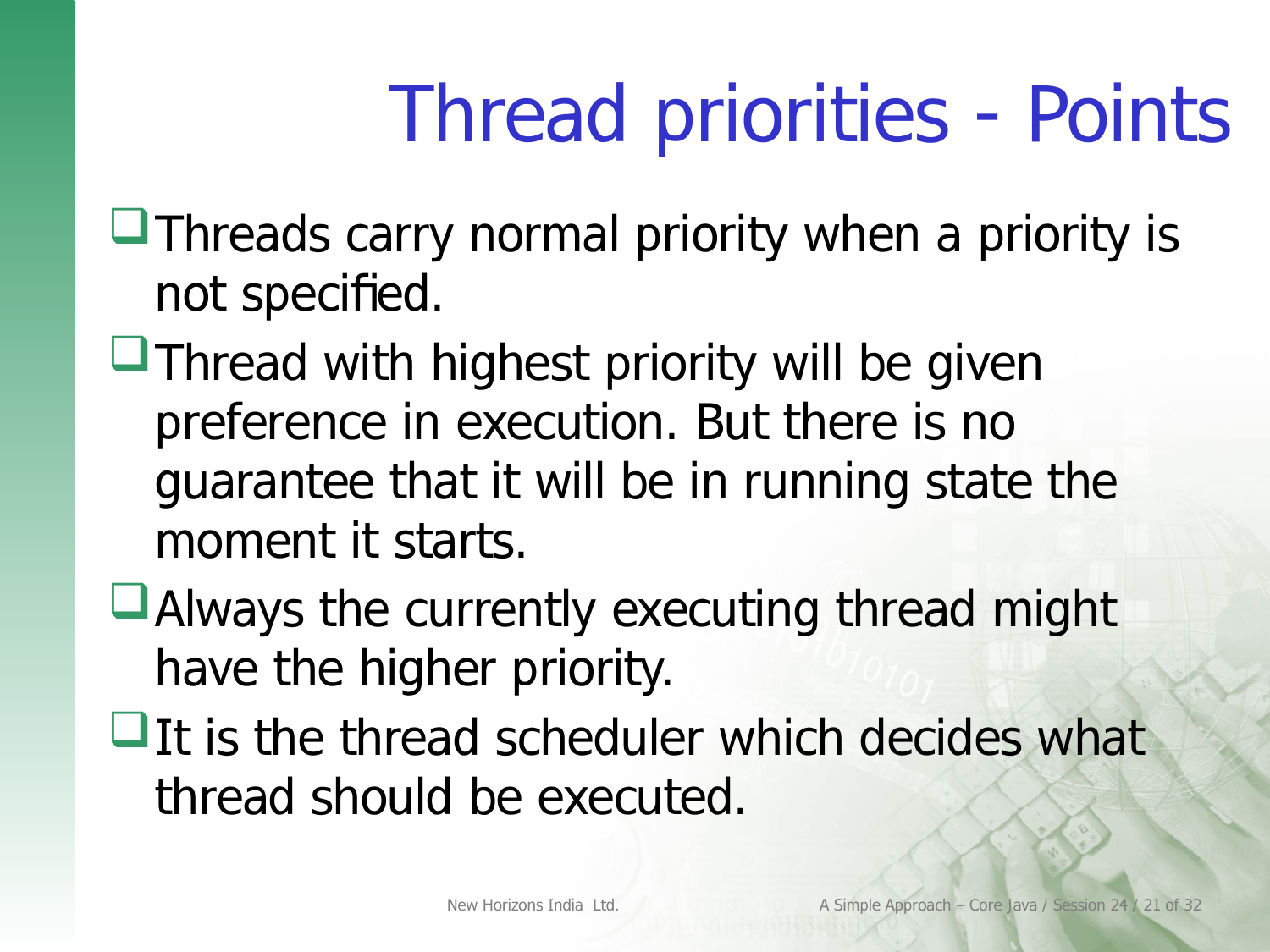

# Thread priorities - Points
Threads carry normal priority when a priority is not specified.
Thread with highest priority will be given preference in execution. But there is no guarantee that it will be in running state the moment it starts.
Always the currently executing thread might have the higher priority.
It is the thread scheduler which decides what thread should be executed.